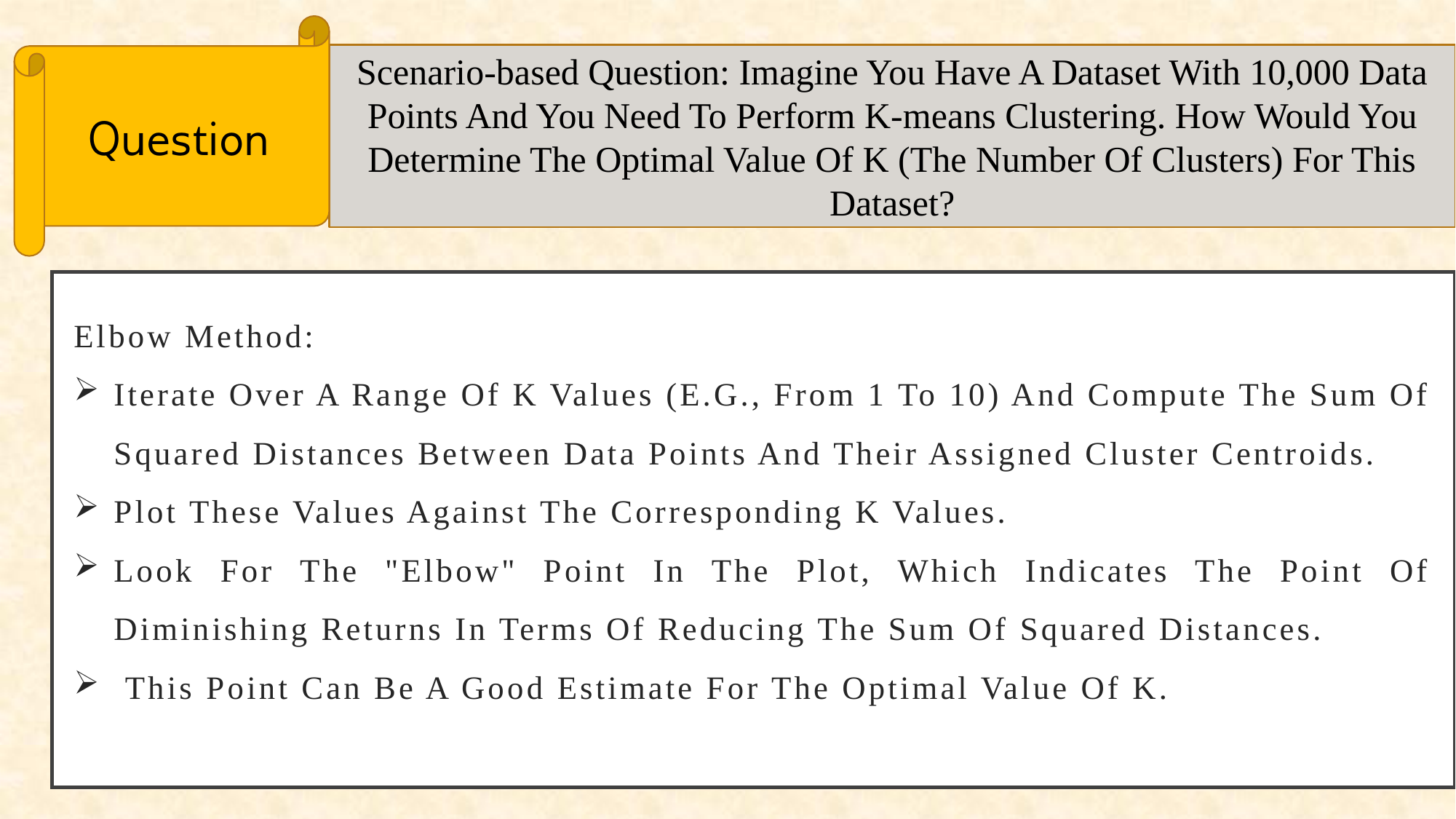

Question
Scenario-based Question: Imagine You Have A Dataset With 10,000 Data Points And You Need To Perform K-means Clustering. How Would You Determine The Optimal Value Of K (The Number Of Clusters) For This Dataset?
Elbow Method:
Iterate Over A Range Of K Values (E.G., From 1 To 10) And Compute The Sum Of Squared Distances Between Data Points And Their Assigned Cluster Centroids.
Plot These Values Against The Corresponding K Values.
Look For The "Elbow" Point In The Plot, Which Indicates The Point Of Diminishing Returns In Terms Of Reducing The Sum Of Squared Distances.
 This Point Can Be A Good Estimate For The Optimal Value Of K.